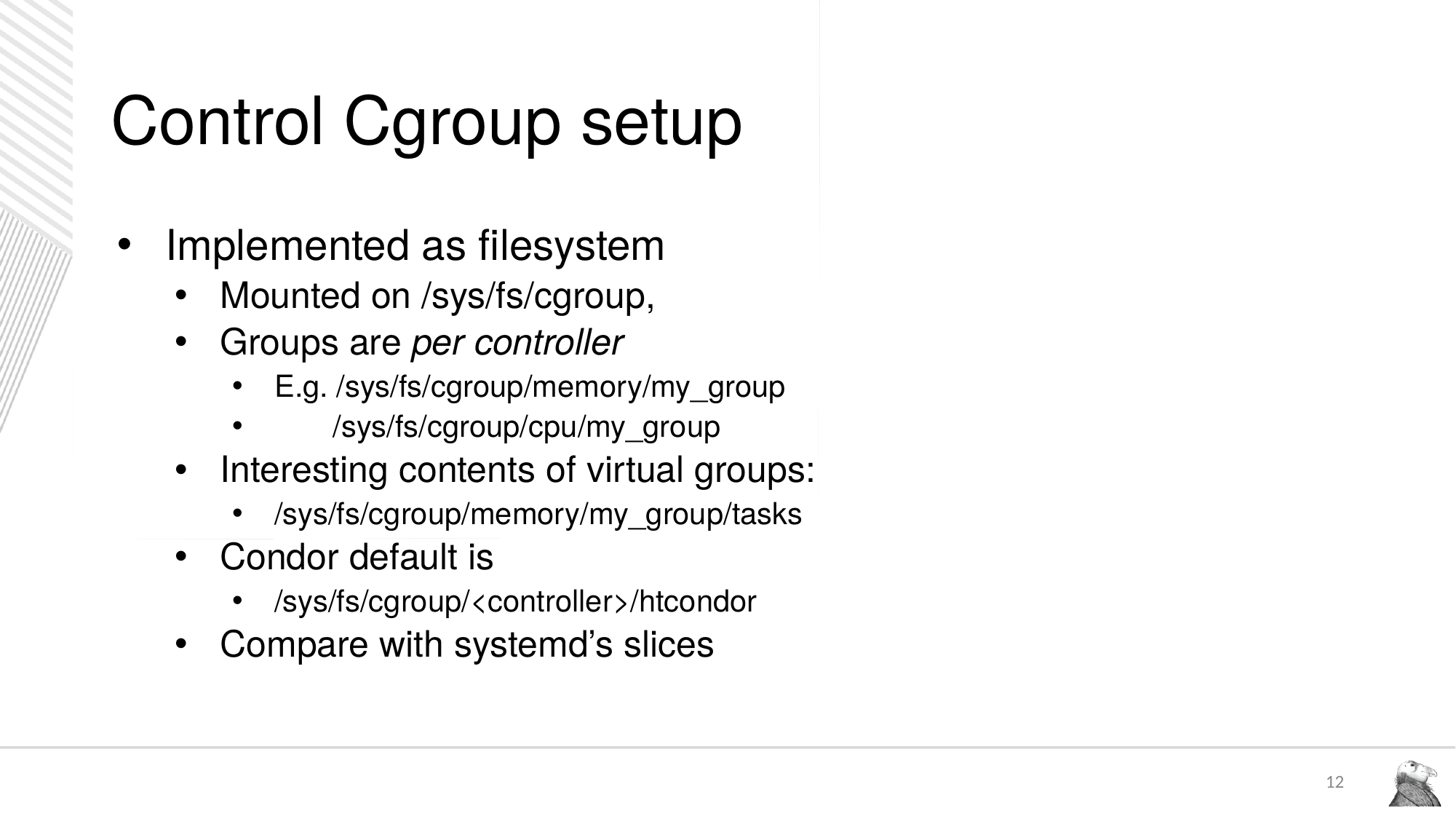

# Control Cgroup setup
Implemented as filesystem
Mounted on /sys/fs/cgroup,
Groups are per controller
E.g. /sys/fs/cgroup/memory/my_group
       /sys/fs/cgroup/cpu/my_group
Interesting contents of virtual groups:
/sys/fs/cgroup/memory/my_group/tasks
Condor default is
/sys/fs/cgroup/<controller>/htcondor
Compare with systemd’s slices
12